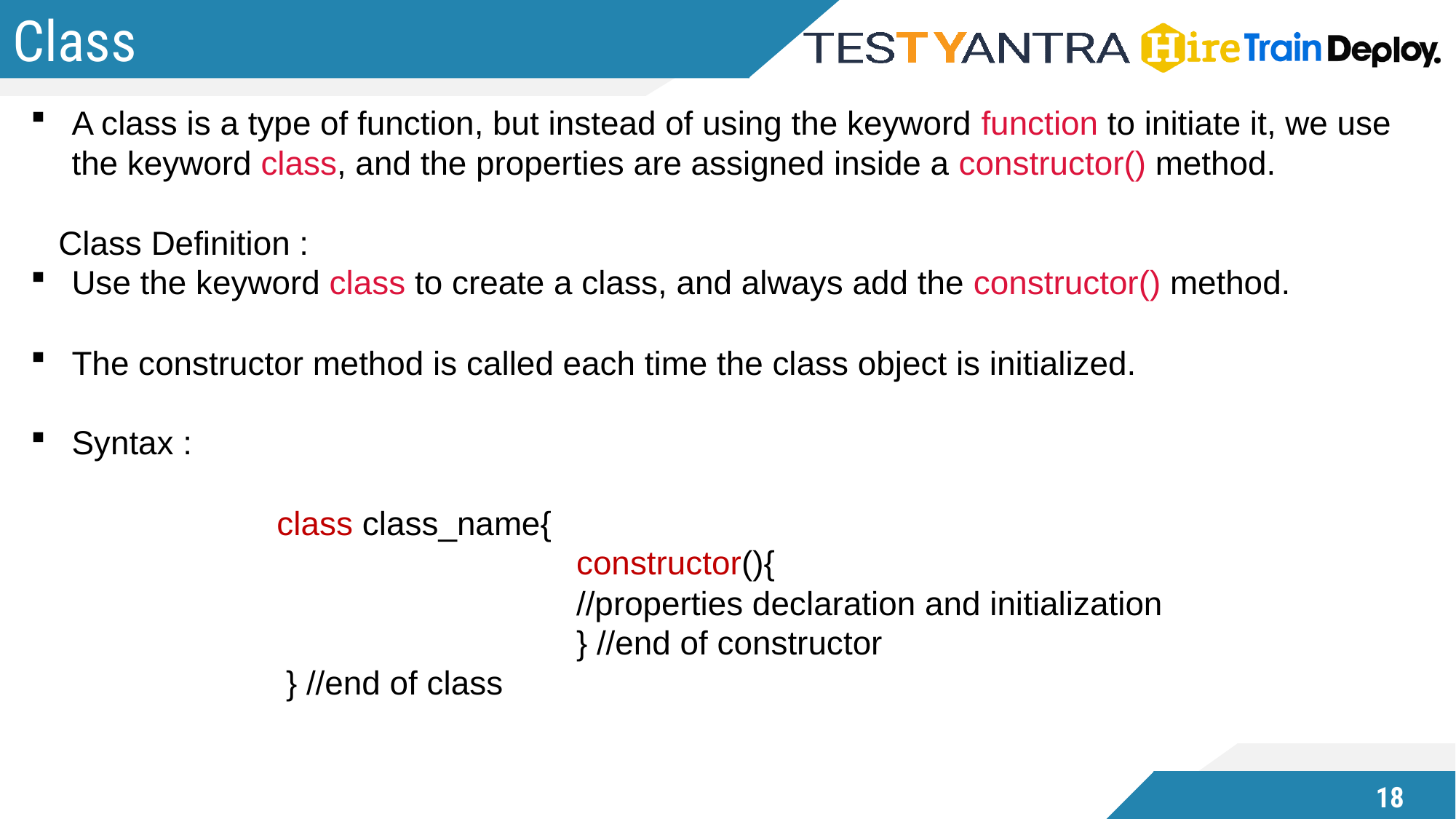

# Class
A class is a type of function, but instead of using the keyword function to initiate it, we use the keyword class, and the properties are assigned inside a constructor() method.

   Class Definition :
Use the keyword class to create a class, and always add the constructor() method.

The constructor method is called each time the class object is initialized.

Syntax :

		   class class_name{
					constructor(){
					//properties declaration and initialization
					} //end of constructor
		    } //end of class

18